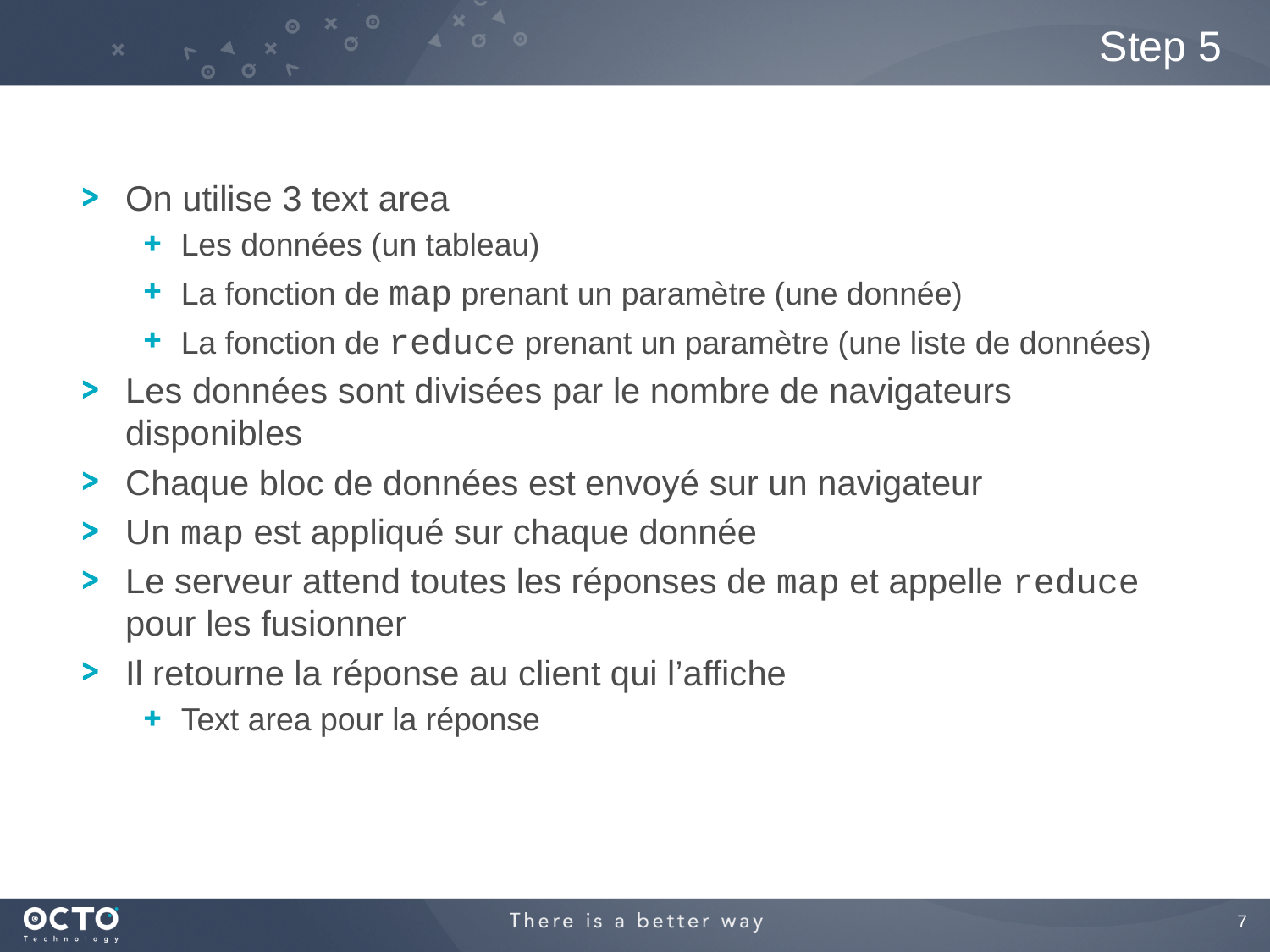

# Step 5
On utilise 3 text area
Les données (un tableau)
La fonction de map prenant un paramètre (une donnée)
La fonction de reduce prenant un paramètre (une liste de données)
Les données sont divisées par le nombre de navigateurs disponibles
Chaque bloc de données est envoyé sur un navigateur
Un map est appliqué sur chaque donnée
Le serveur attend toutes les réponses de map et appelle reduce pour les fusionner
Il retourne la réponse au client qui l’affiche
Text area pour la réponse